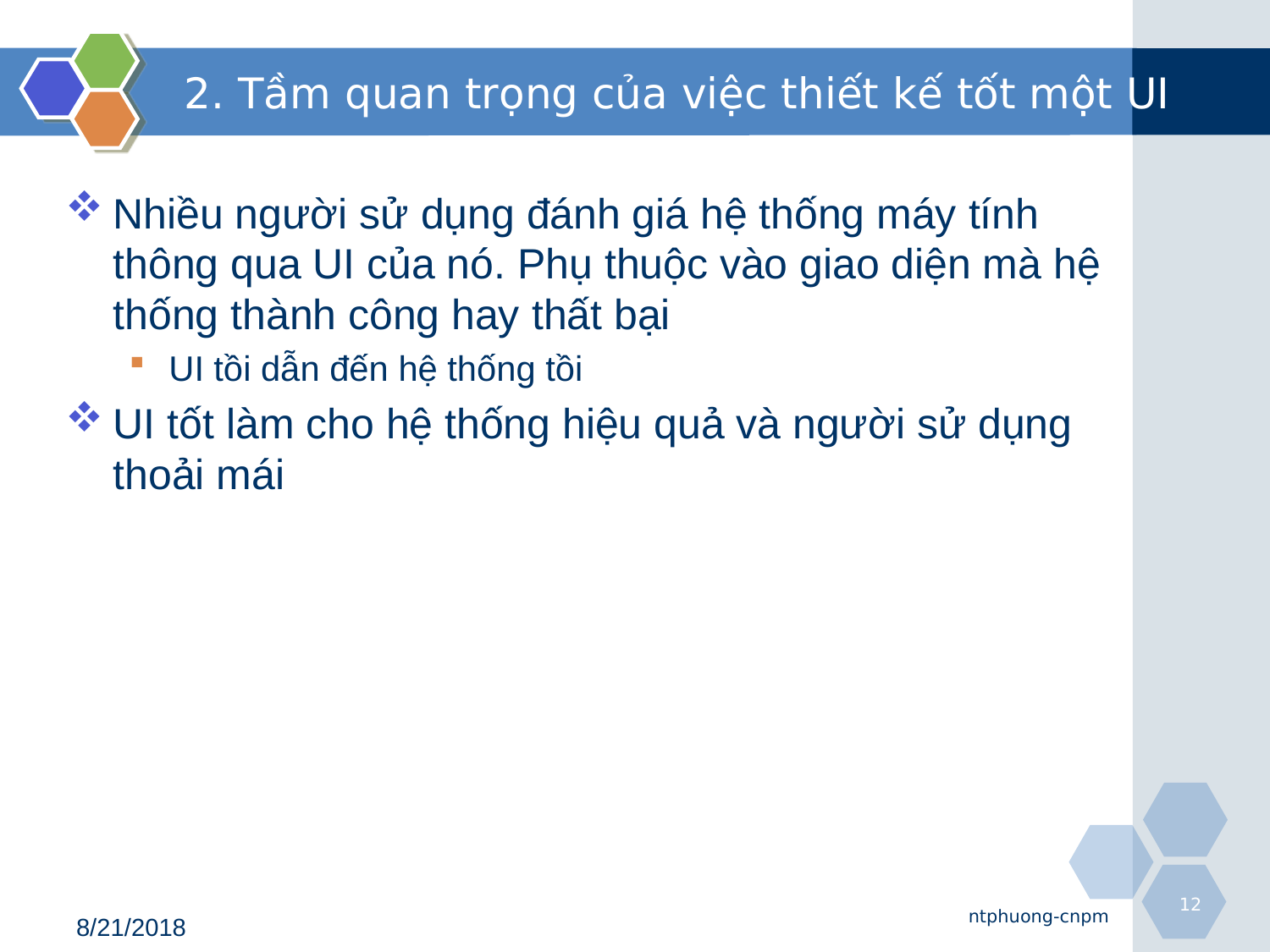

# 2. Tầm quan trọng của việc thiết kế tốt một UI
Nhiều người sử dụng đánh giá hệ thống máy tính thông qua UI của nó. Phụ thuộc vào giao diện mà hệ thống thành công hay thất bại
UI tồi dẫn đến hệ thống tồi
UI tốt làm cho hệ thống hiệu quả và người sử dụng thoải mái

12
ntphuong-cnpm
8/21/2018